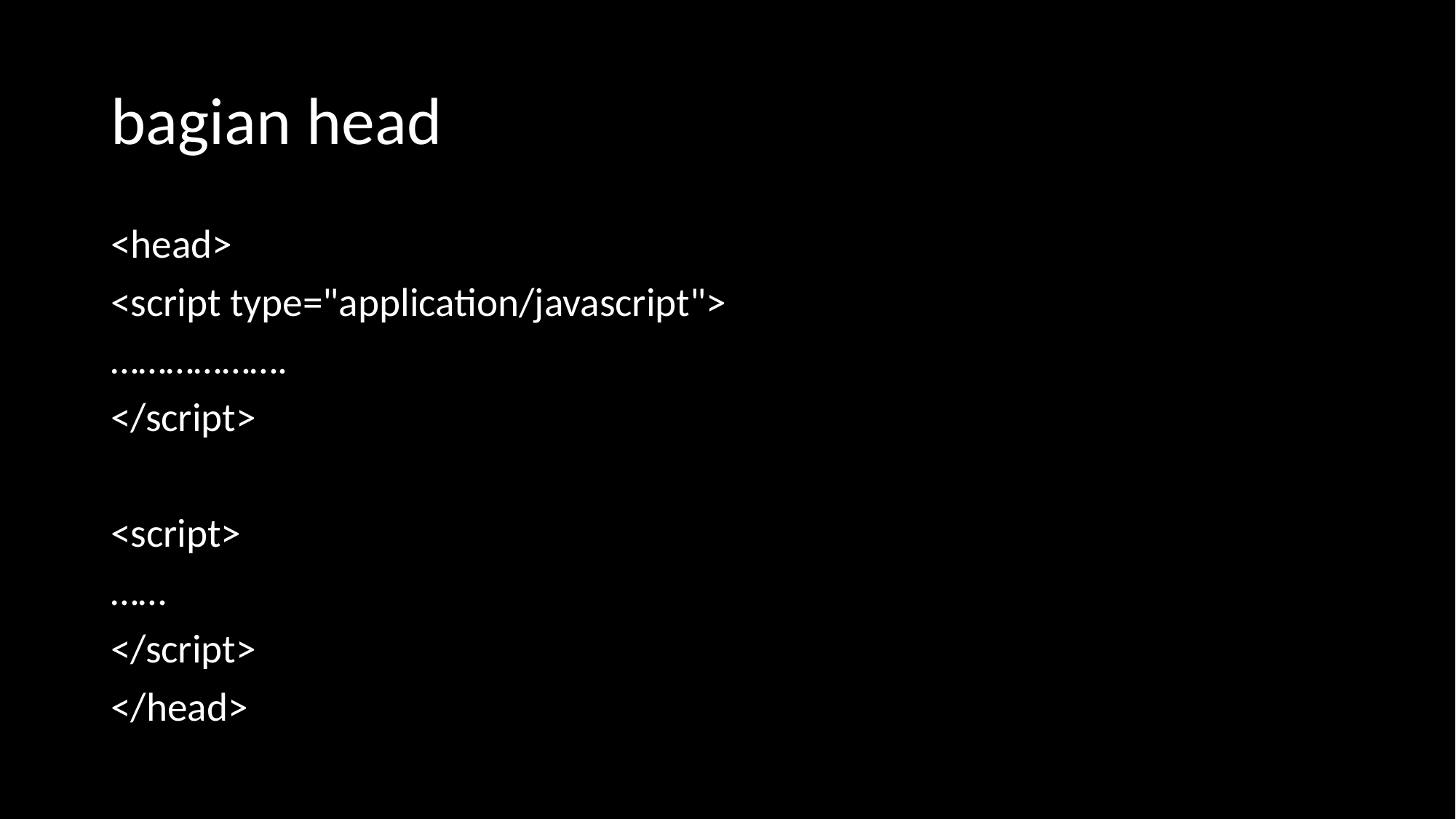

# bagian head
<head>
<script type="application/javascript">
……………….
</script>

<script>
……
</script>
</head>